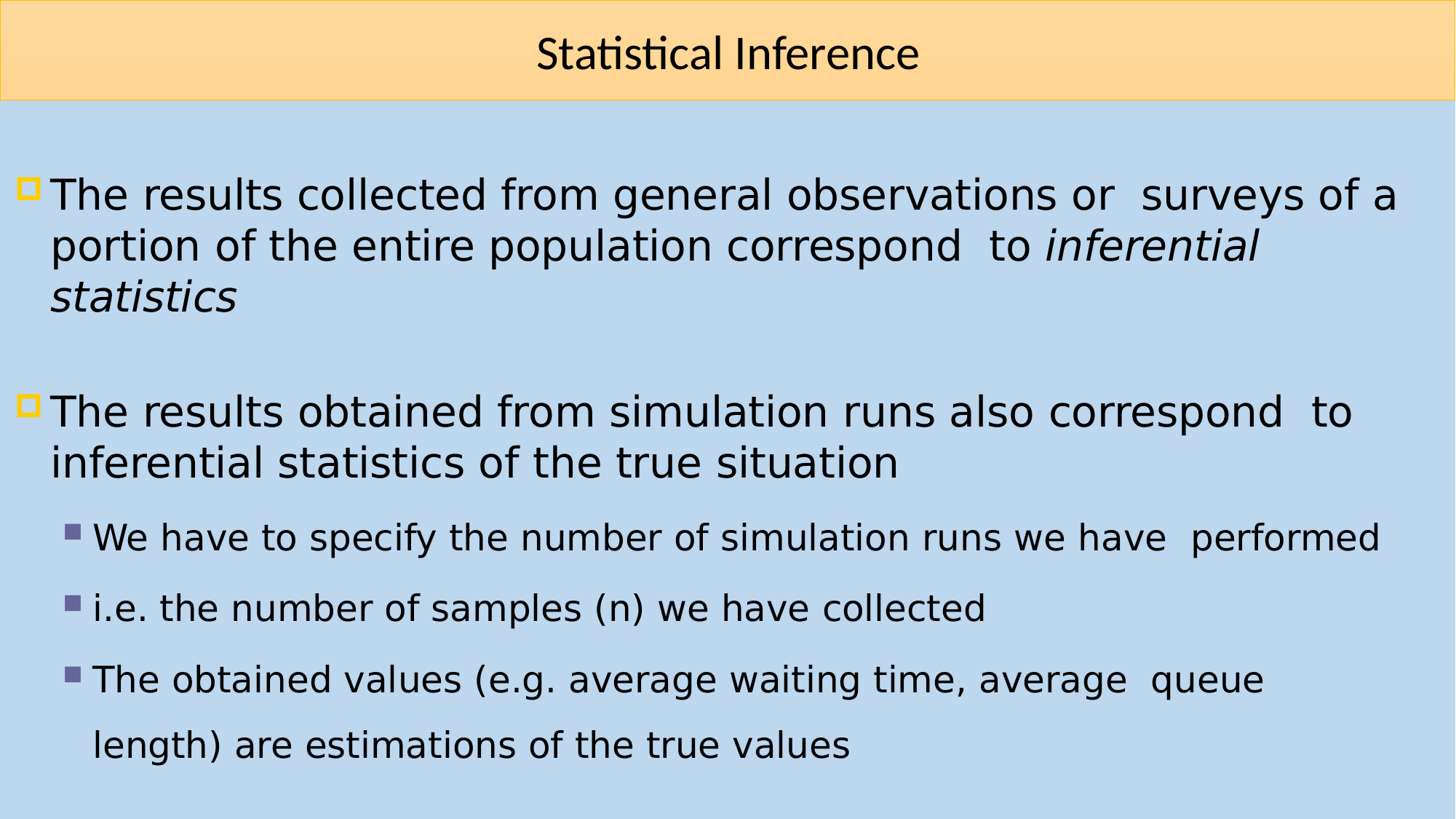

# Statistical Inference

The results collected from general observations or  surveys of a portion of the entire population correspond  to inferential statistics

The results obtained from simulation runs also correspond  to inferential statistics of the true situation
We have to specify the number of simulation runs we have  performed
i.e. the number of samples (n) we have collected
The obtained values (e.g. average waiting time, average  queue length) are estimations of the true values